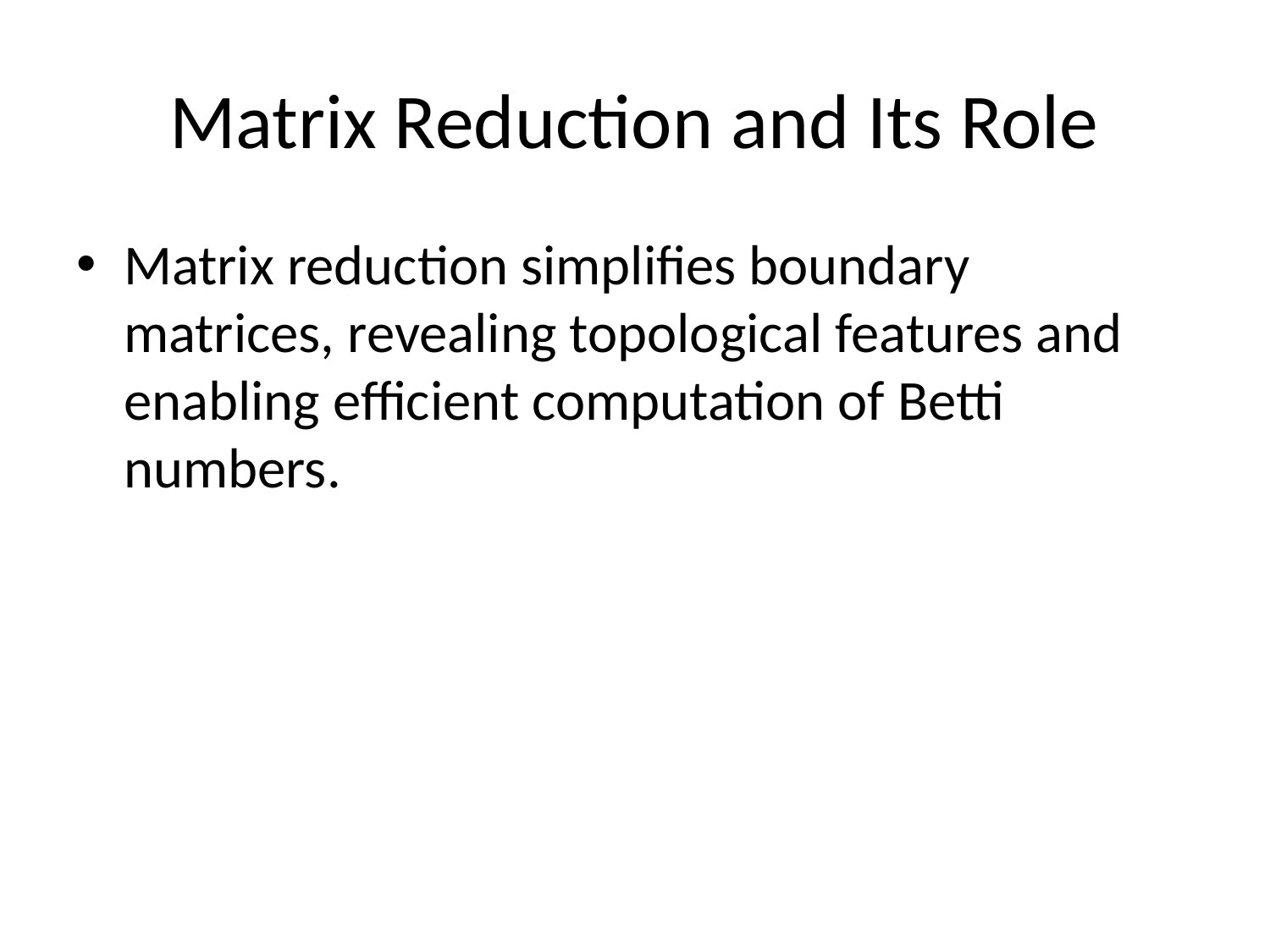

# Matrix Reduction and Its Role
Matrix reduction simplifies boundary matrices, revealing topological features and enabling efficient computation of Betti numbers.